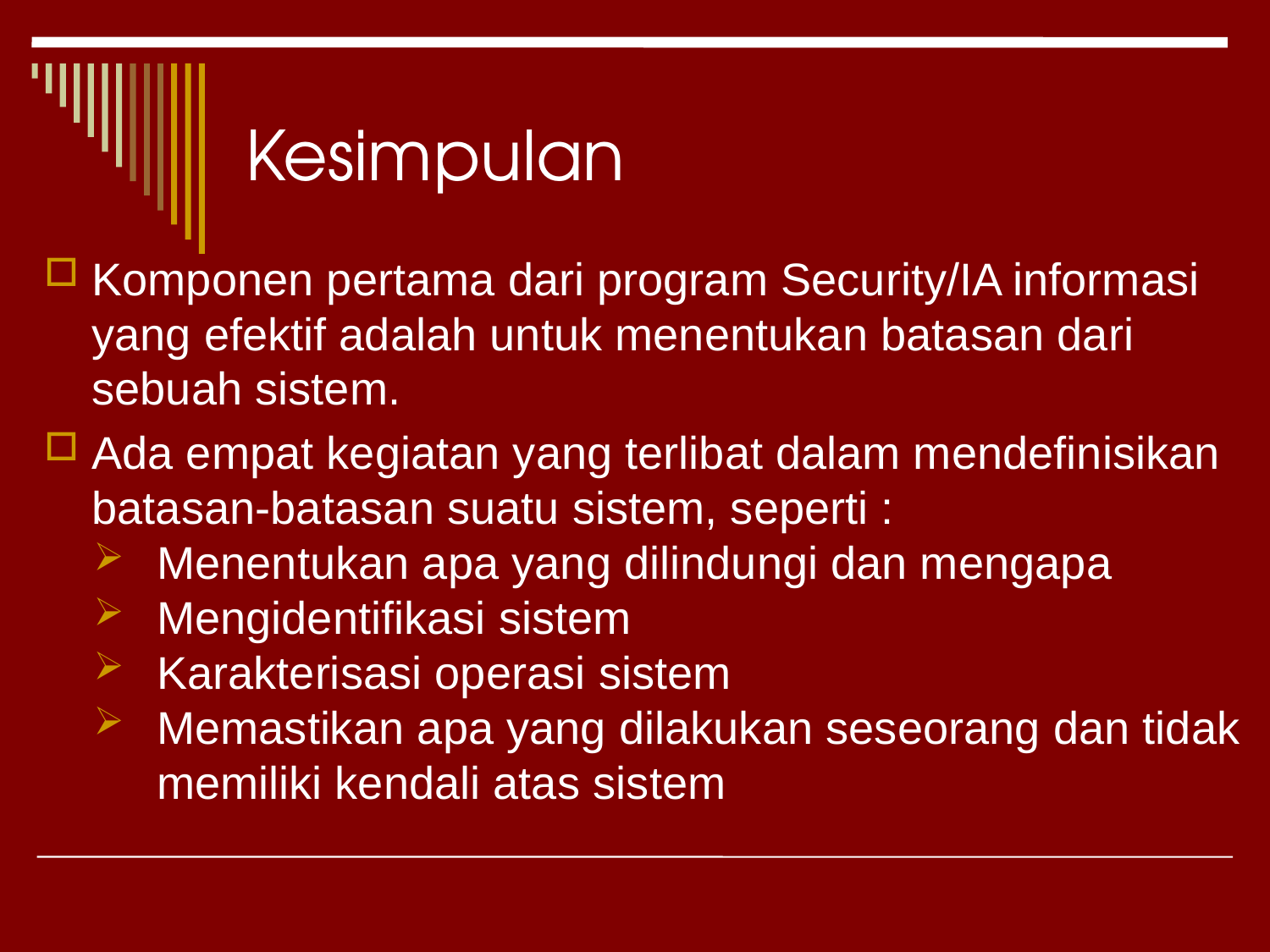

# Kesimpulan
Komponen pertama dari program Security/IA informasi yang efektif adalah untuk menentukan batasan dari sebuah sistem.
Ada empat kegiatan yang terlibat dalam mendefinisikan batasan-batasan suatu sistem, seperti :
Menentukan apa yang dilindungi dan mengapa
Mengidentifikasi sistem
Karakterisasi operasi sistem
Memastikan apa yang dilakukan seseorang dan tidak memiliki kendali atas sistem